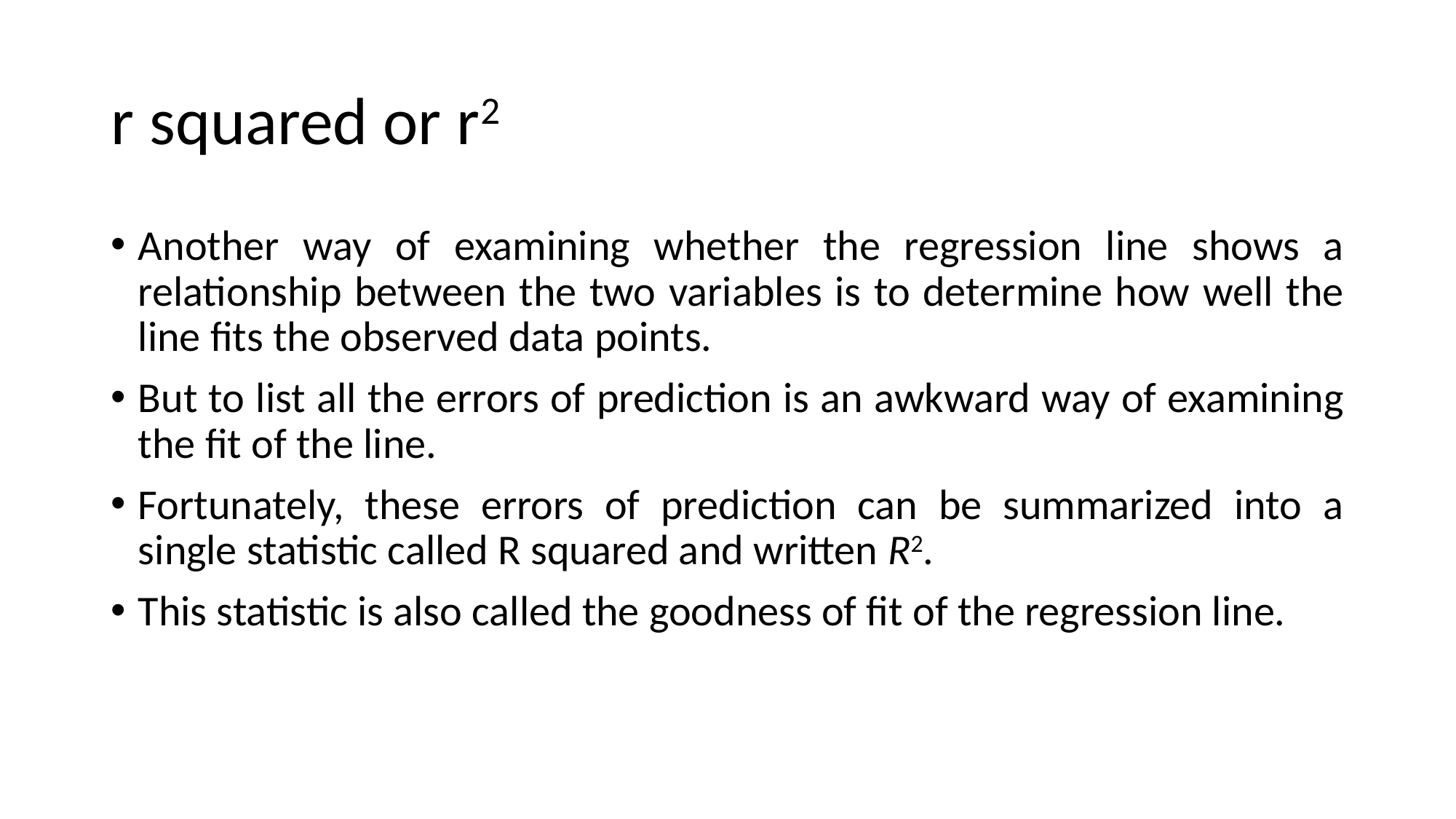

# r squared or r2
Another way of examining whether the regression line shows a relationship between the two variables is to determine how well the line fits the observed data points.
But to list all the errors of prediction is an awkward way of examining the fit of the line.
Fortunately, these errors of prediction can be summarized into a single statistic called R squared and written R2.
This statistic is also called the goodness of fit of the regression line.